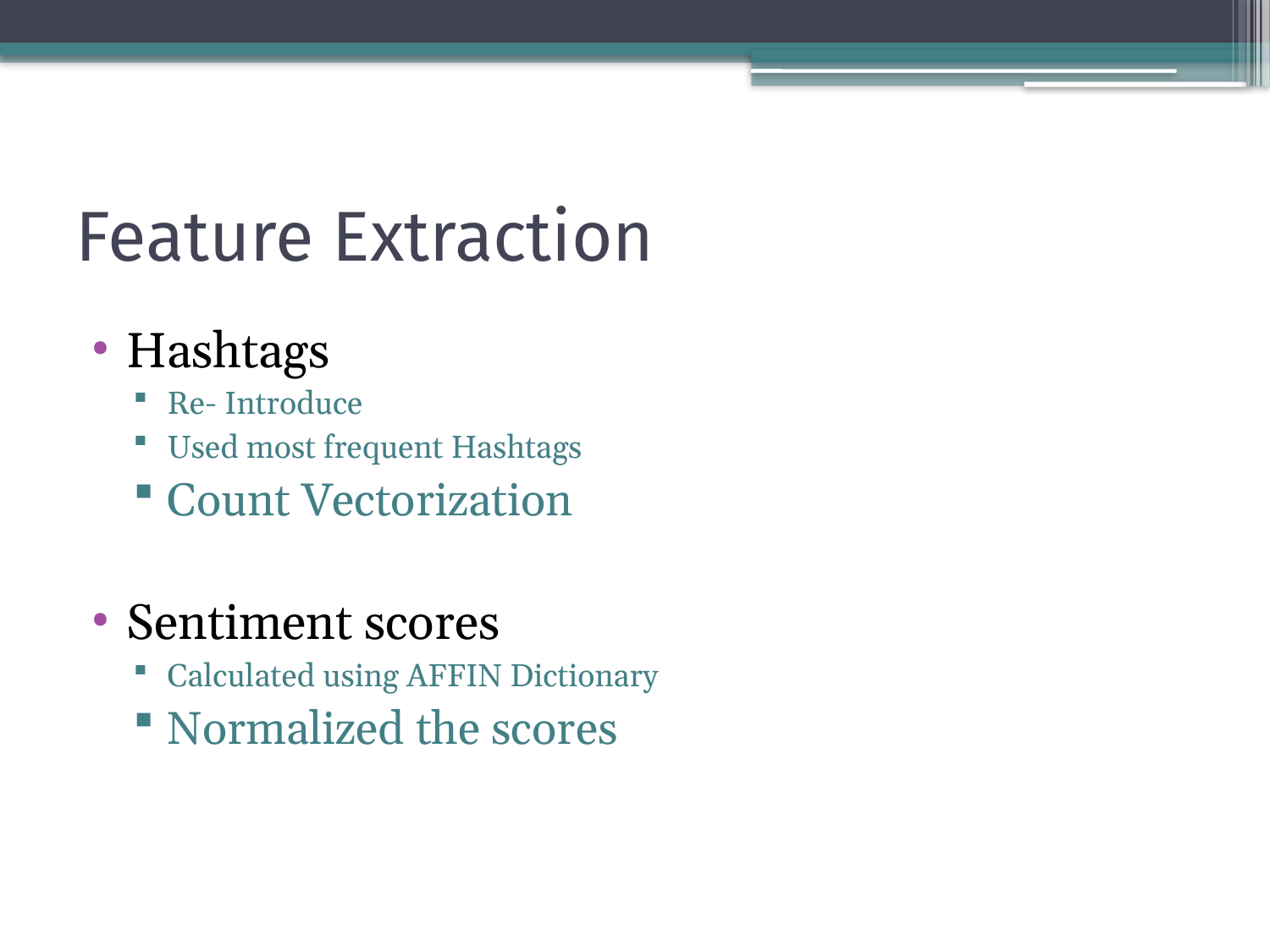

# Feature Extraction
Hashtags
Re- Introduce
Used most frequent Hashtags
Count Vectorization

Sentiment scores
Calculated using AFFIN Dictionary
Normalized the scores